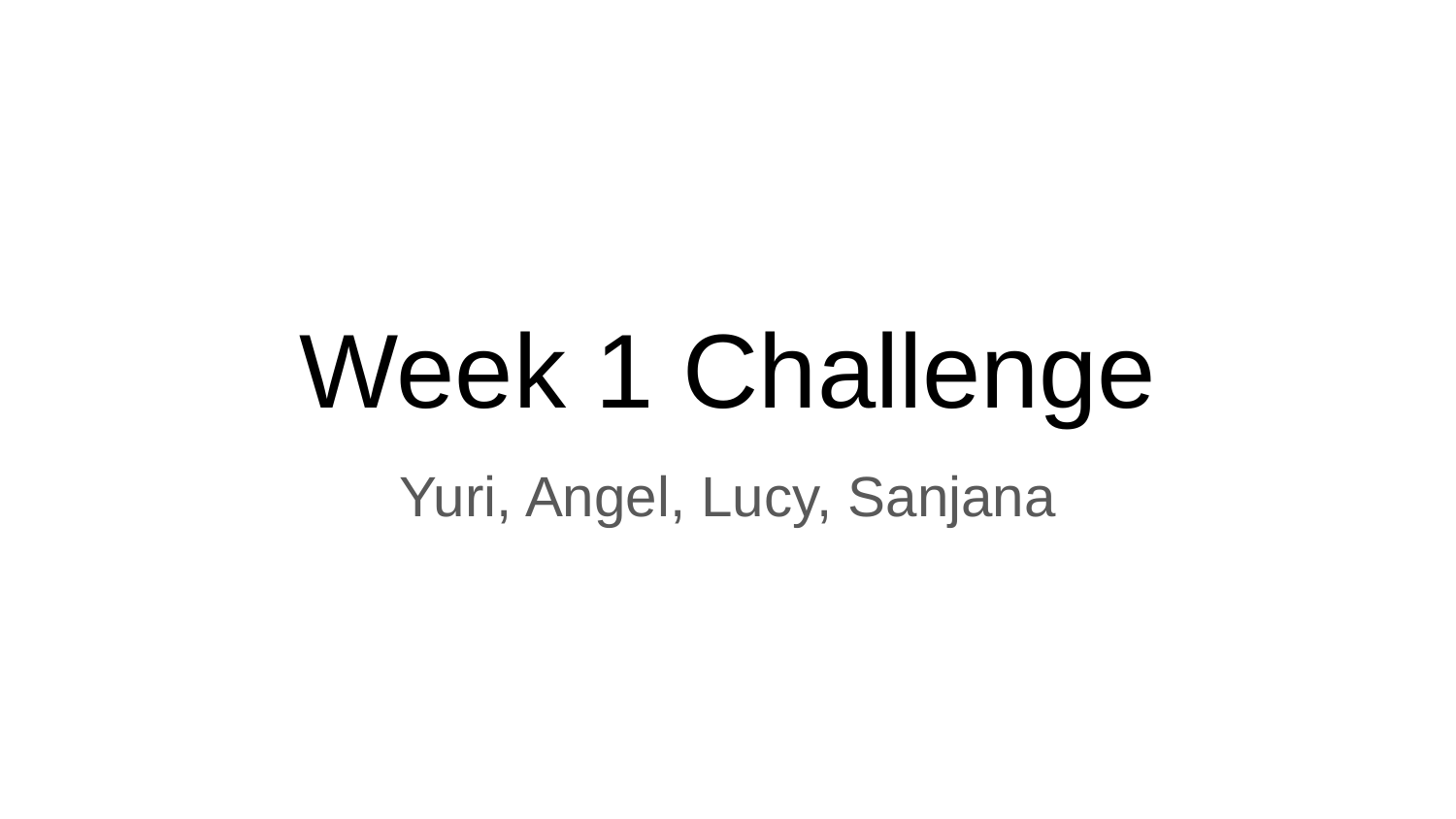

# Week 1 Challenge
Yuri, Angel, Lucy, Sanjana